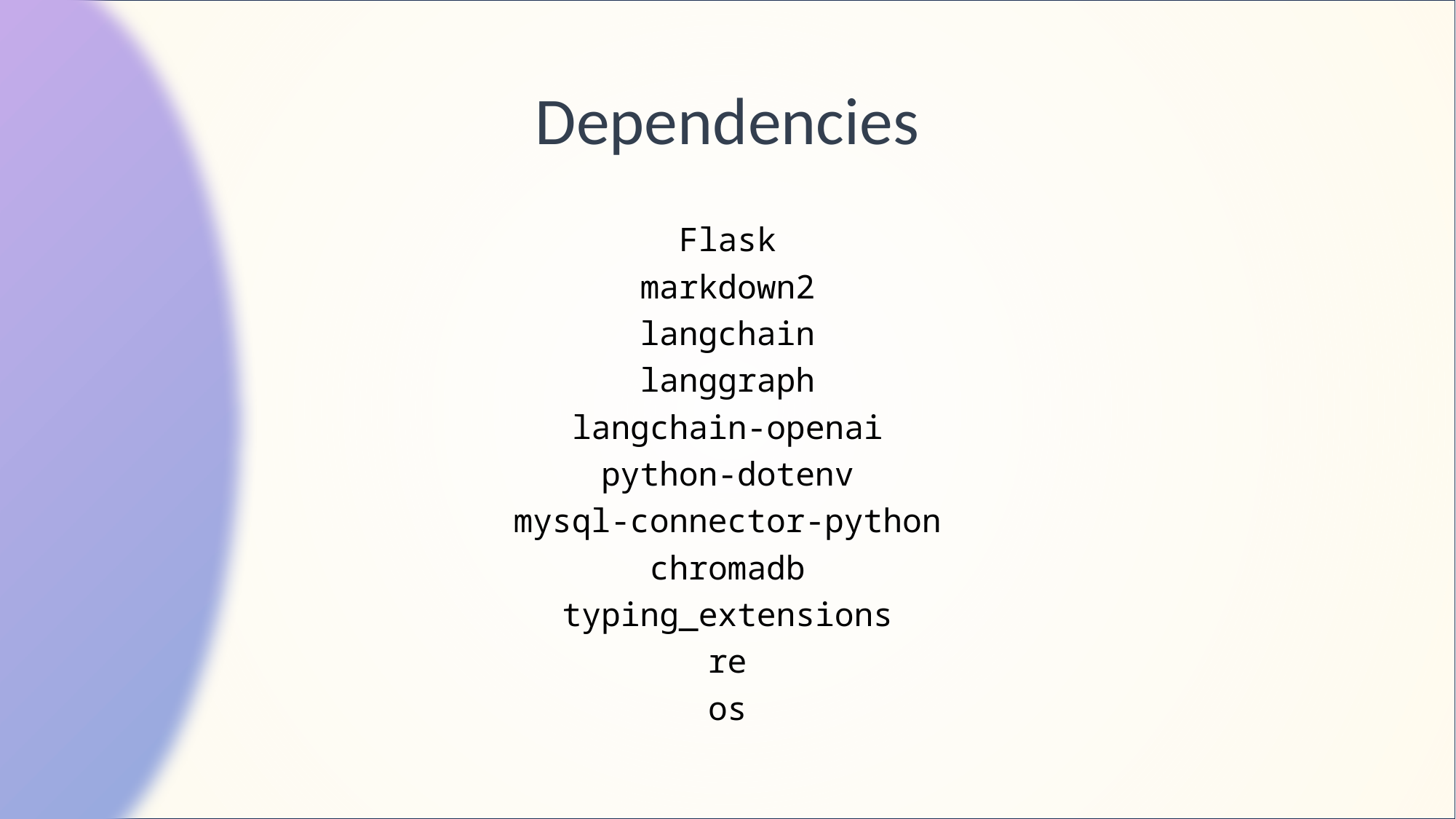

# Dependencies
Flask
markdown2
langchain
langgraph
langchain-openai
python-dotenv
mysql-connector-python
chromadb
typing_extensions
re
os